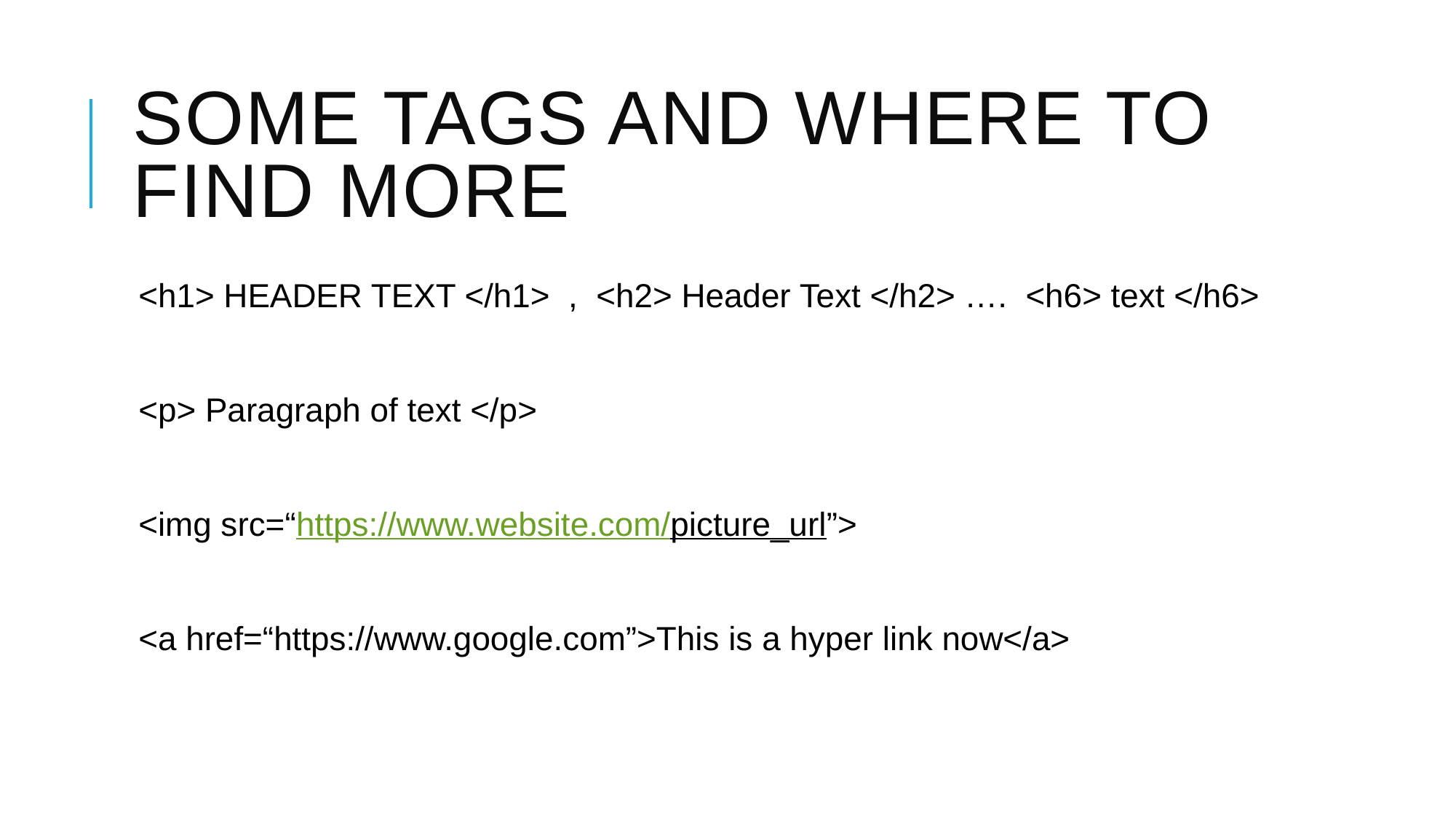

# Some tags and where to find more
<h1> HEADER TEXT </h1>  ,  <h2> Header Text </h2> ….  <h6> text </h6>

<p> Paragraph of text </p>

<img src=“https://www.website.com/picture_url”>

<a href=“https://www.google.com”>This is a hyper link now</a>